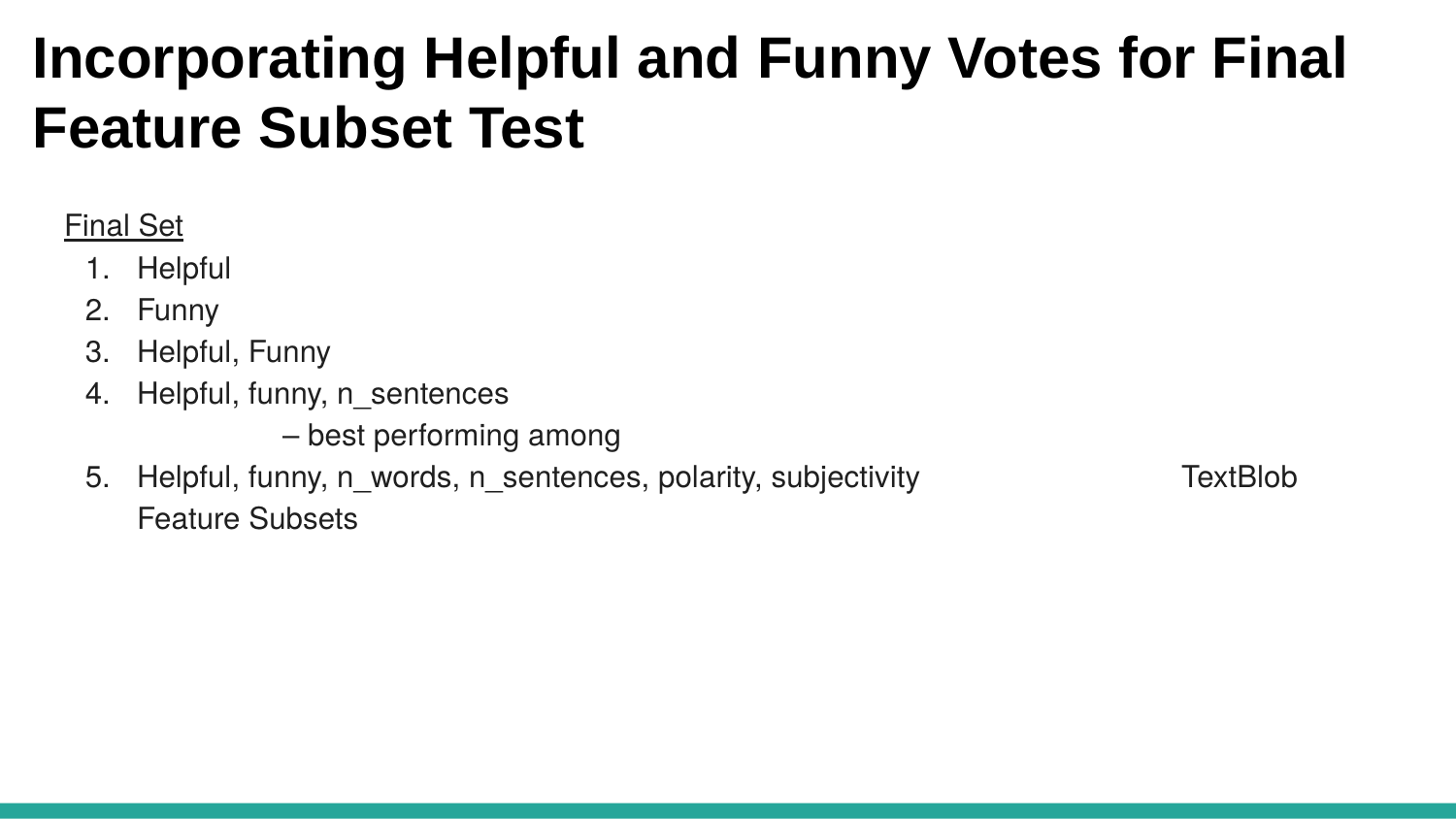

# Incorporating Helpful and Funny Votes for Final Feature Subset Test
Final Set
Helpful
Funny
Helpful, Funny
Helpful, funny, n_sentences							– best performing among
Helpful, funny, n_words, n_sentences, polarity, subjectivity		   TextBlob Feature Subsets